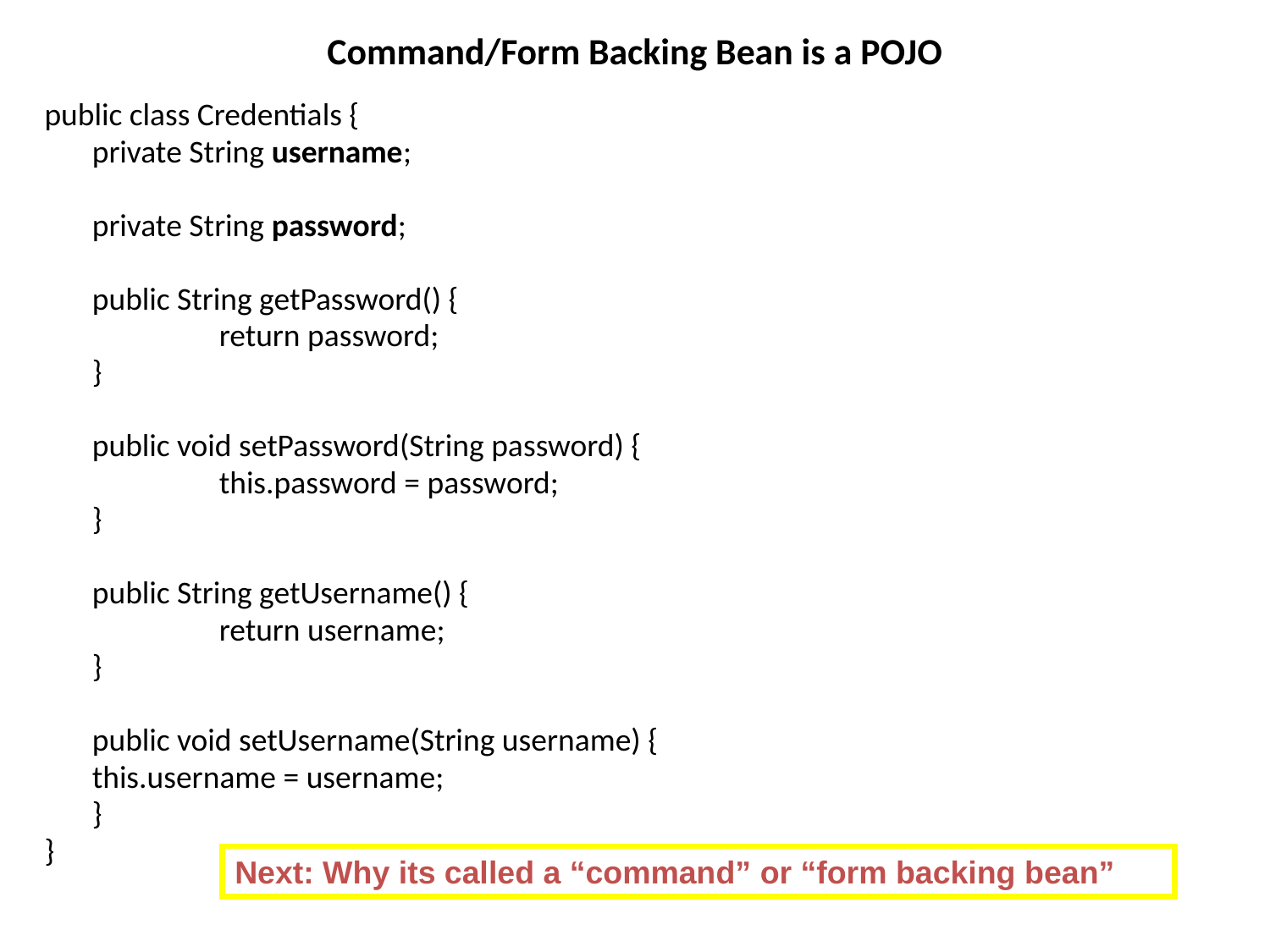

# Command/Form Backing Bean is a POJO
public class Credentials {
	private String username;

	private String password;

	public String getPassword() {
		return password;
	}

	public void setPassword(String password) {
		this.password = password;
	}

	public String getUsername() {
		return username;
	}

	public void setUsername(String username) {
	this.username = username;
	}
}
Next: Why its called a “command” or “form backing bean”